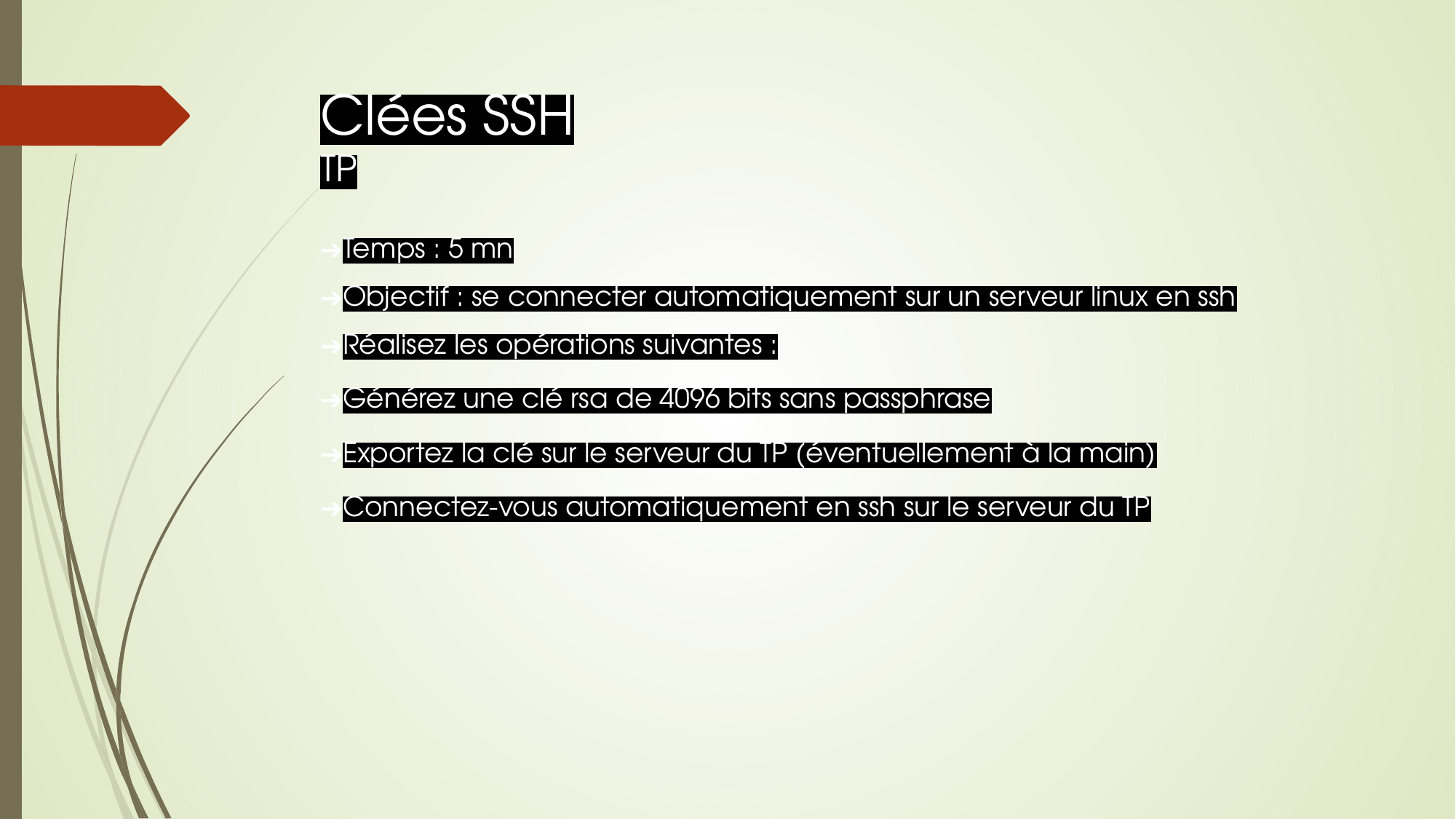

Clées SSH
TP

Temps : 5 mn
Objectif : se connecter automatiquement sur un serveur linux en ssh
Réalisez les opérations suivantes :
Générez une clé rsa de 4096 bits sans passphrase
Exportez la clé sur le serveur du TP (éventuellement à la main)
Connectez-vous automatiquement en ssh sur le serveur du TP